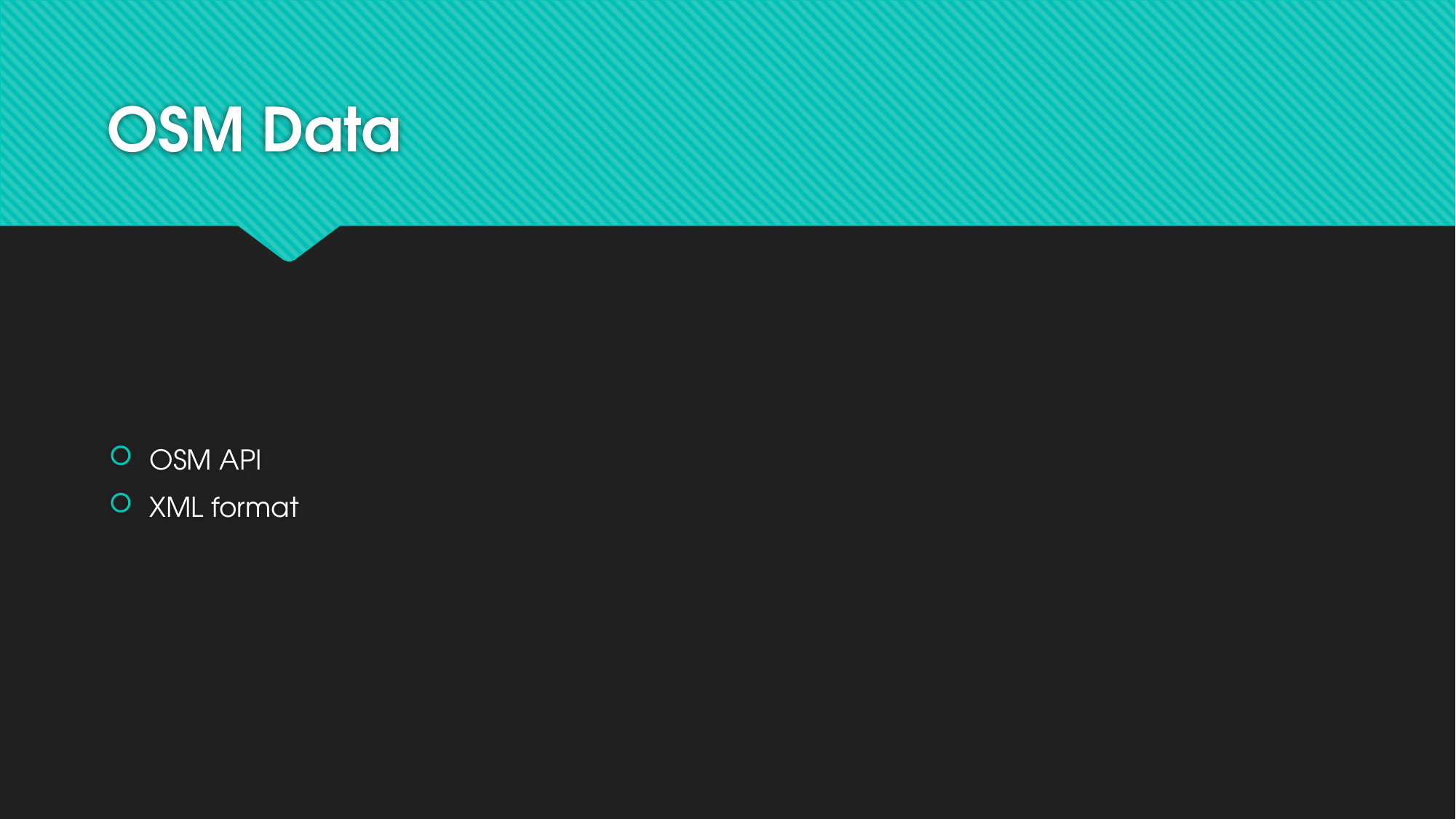

# OSM Data
OSM API
XML format